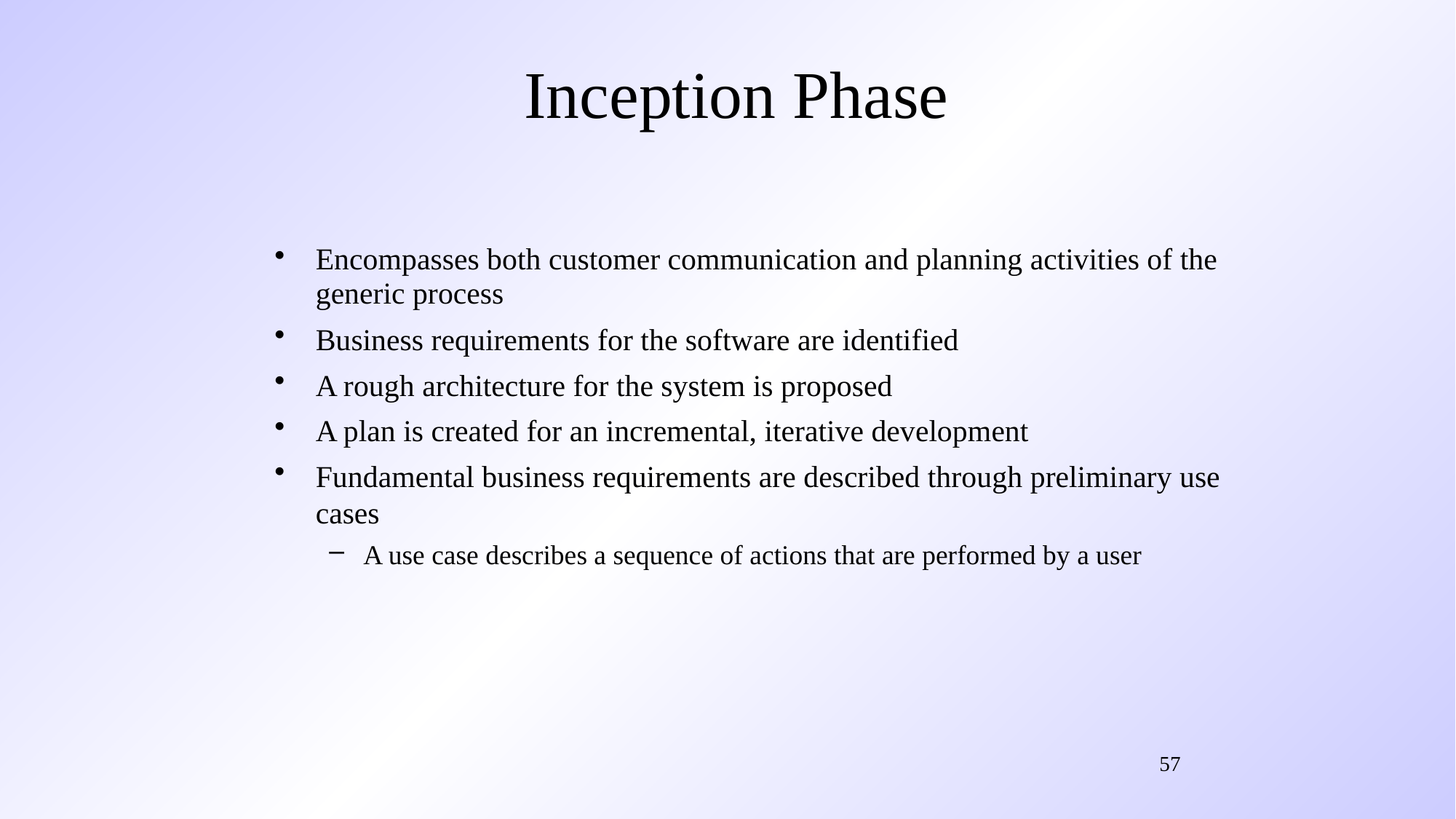

# Inception Phase
Encompasses both customer communication and planning activities of the generic process
Business requirements for the software are identified
A rough architecture for the system is proposed
A plan is created for an incremental, iterative development
Fundamental business requirements are described through preliminary use cases
A use case describes a sequence of actions that are performed by a user
57